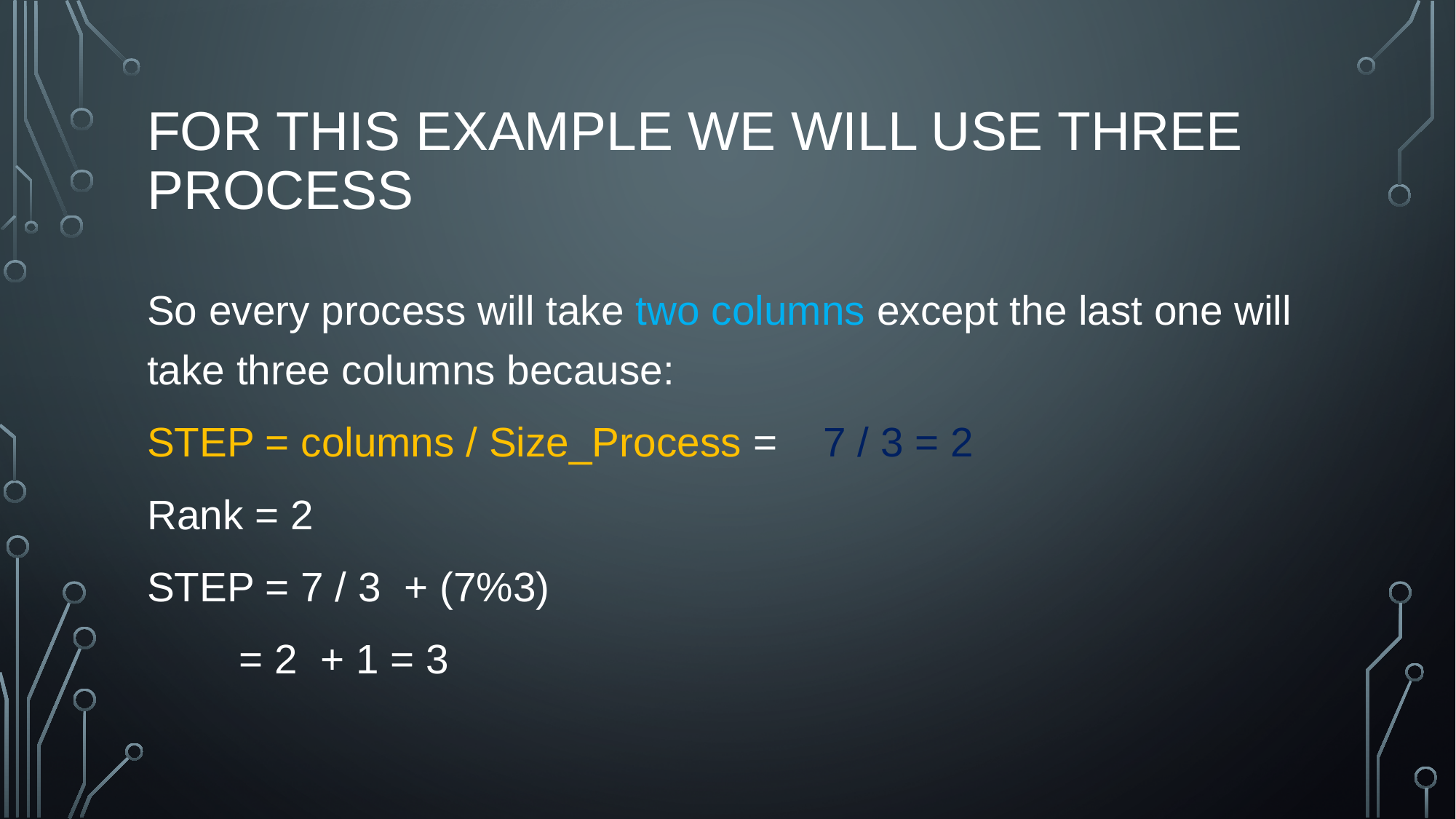

# For this example we will use three process
So every process will take two columns except the last one will take three columns because:
STEP = columns / Size_Process =    7 / 3 = 2
Rank = 2
STEP = 7 / 3  + (7%3)
        = 2  + 1 = 3